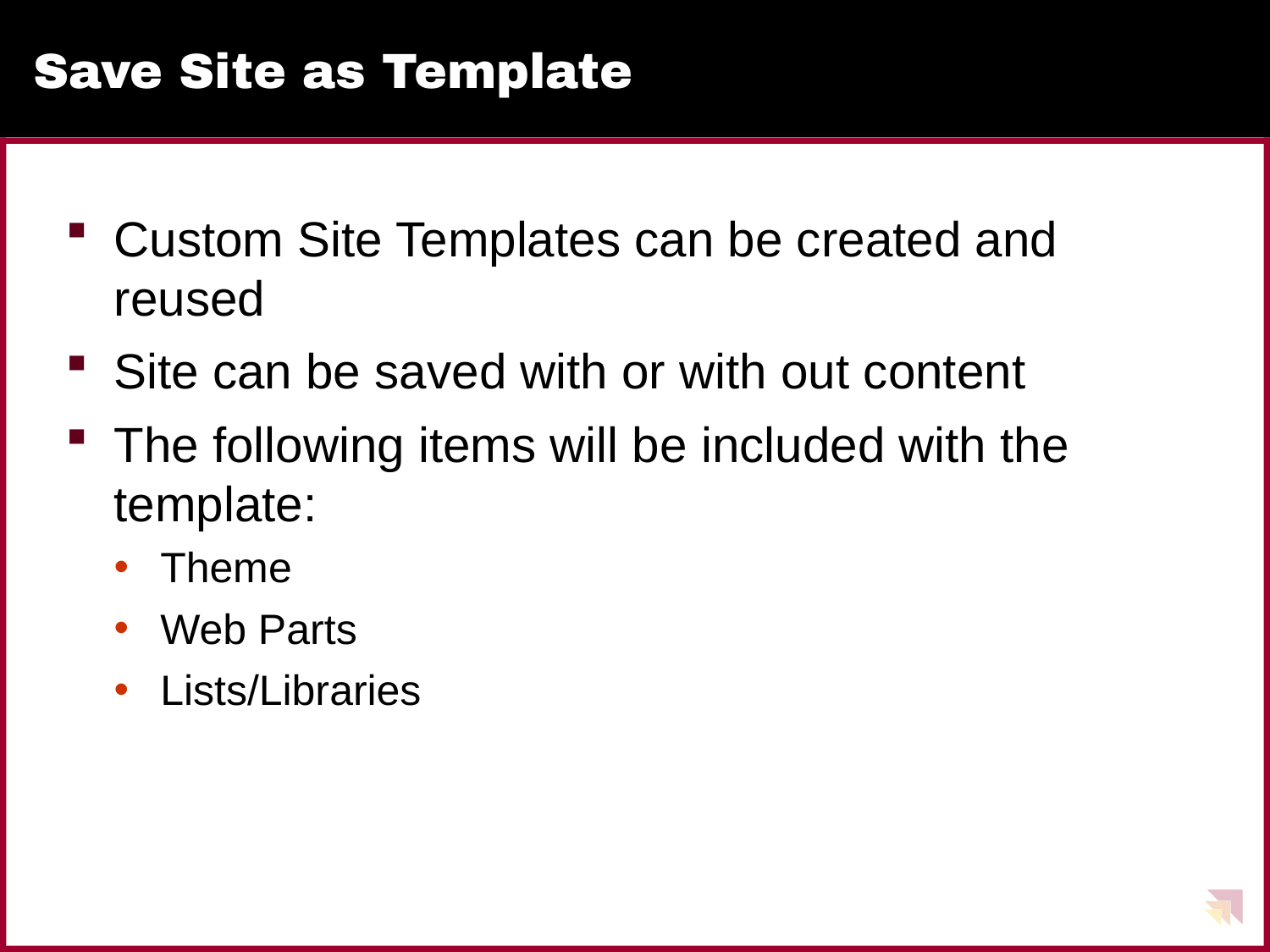

# Save Site as Template
Custom Site Templates can be created and reused
Site can be saved with or with out content
The following items will be included with the template:
Theme
Web Parts
Lists/Libraries